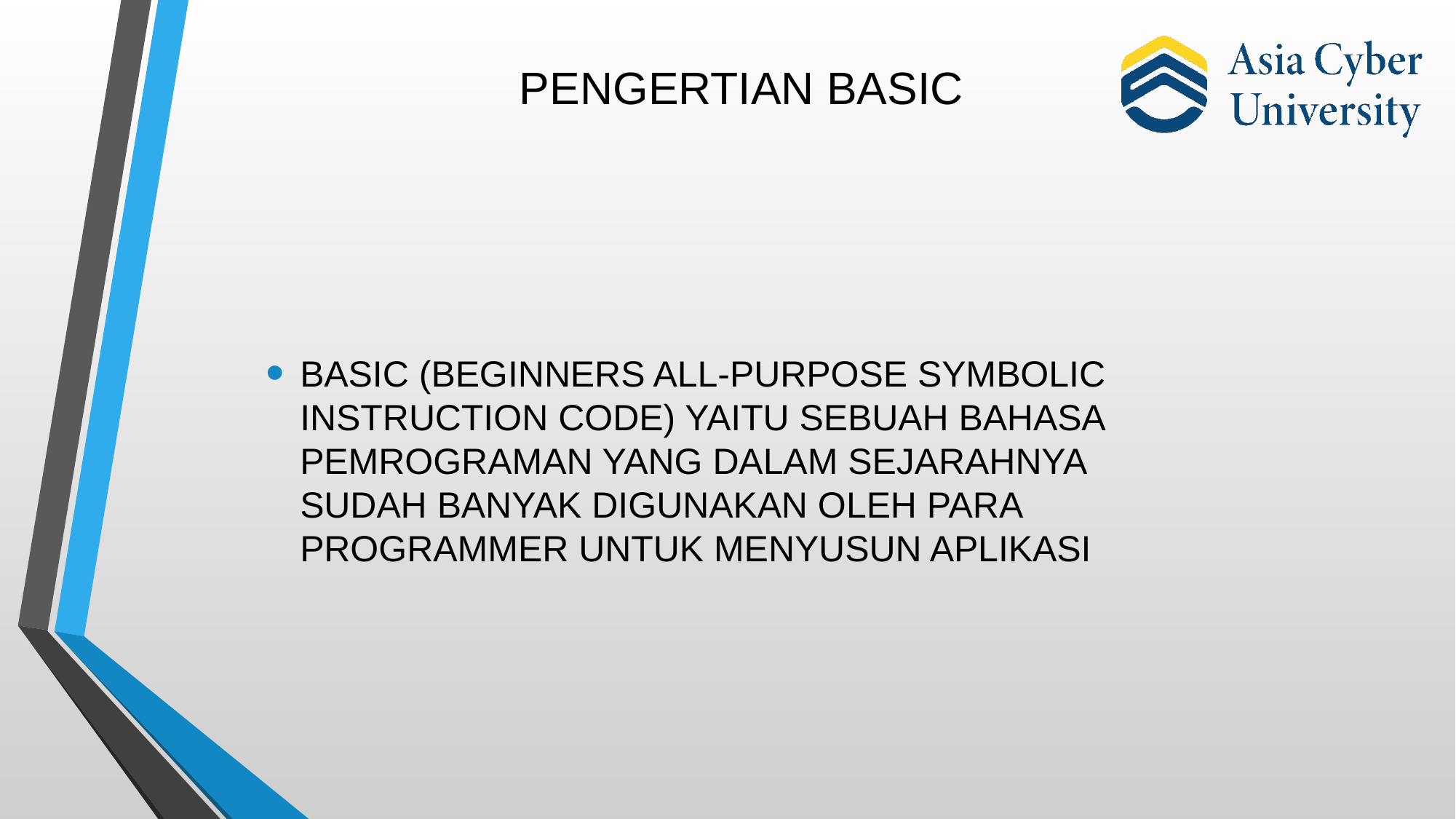

# PENGERTIAN BASIC
BASIC (BEGINNERS ALL-PURPOSE SYMBOLIC INSTRUCTION CODE) YAITU SEBUAH BAHASA PEMROGRAMAN YANG DALAM SEJARAHNYA SUDAH BANYAK DIGUNAKAN OLEH PARA PROGRAMMER UNTUK MENYUSUN APLIKASI